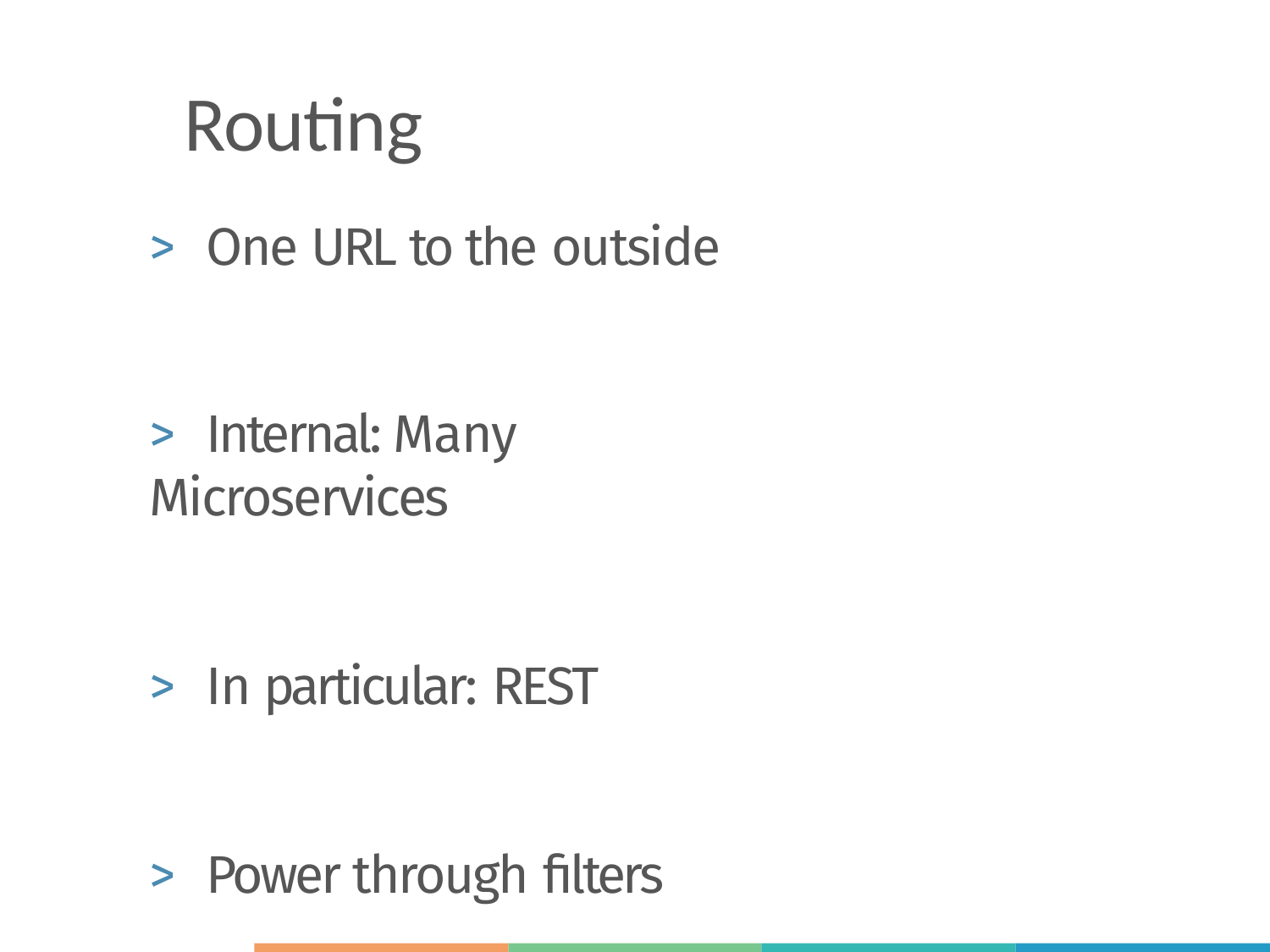

# Routing
>	One URL to the outside

>	Internal: Many Microservices

>	In particular: REST

>	Power through filters